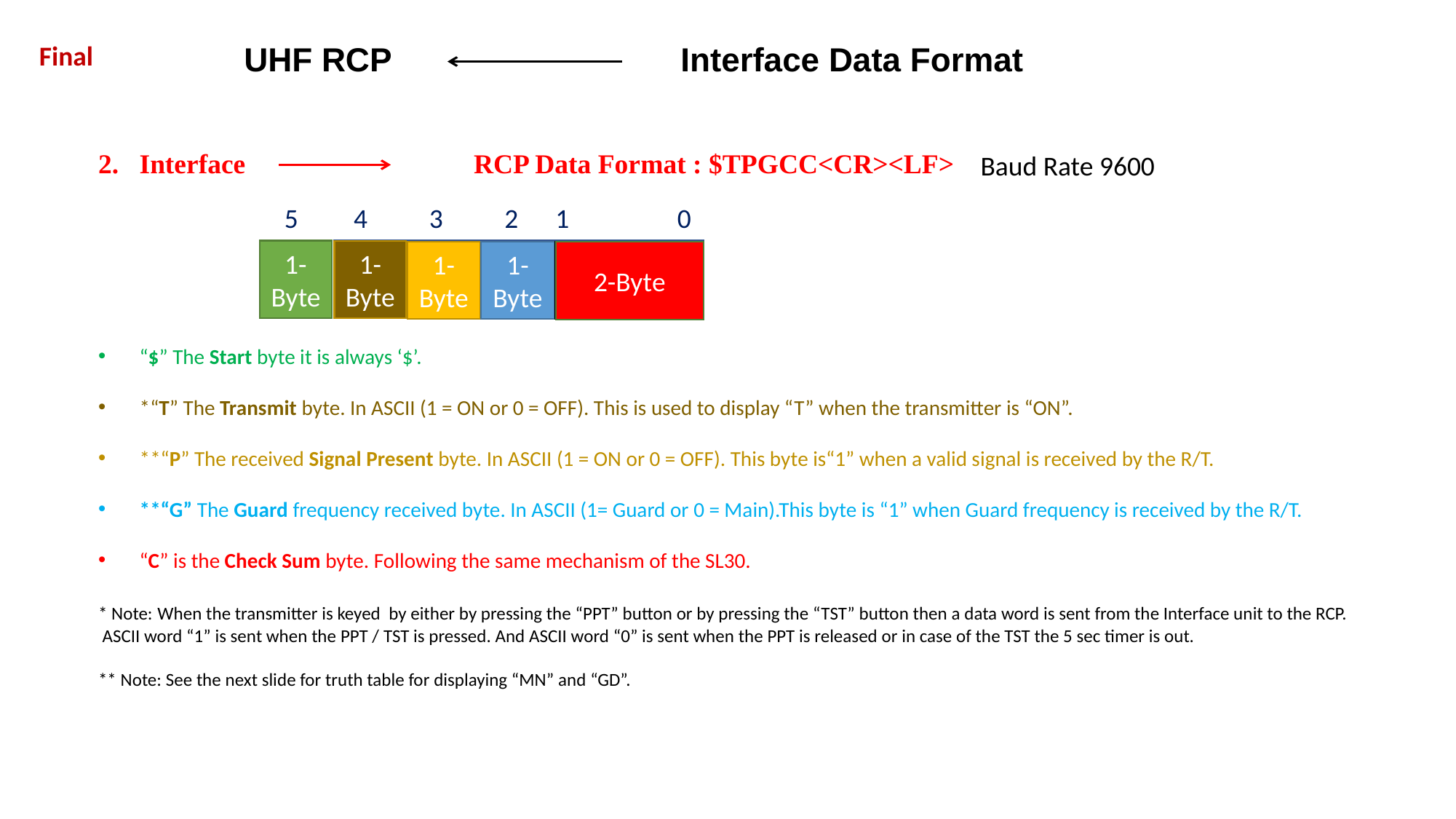

Final
UHF RCP			Interface Data Format
Interface 		 RCP Data Format : $TPGCC<CR><LF>

“$” The Start byte it is always ‘$’.

*“T” The Transmit byte. In ASCII (1 = ON or 0 = OFF). This is used to display “T” when the transmitter is “ON”.

**“P” The received Signal Present byte. In ASCII (1 = ON or 0 = OFF). This byte is“1” when a valid signal is received by the R/T.

**“G” The Guard frequency received byte. In ASCII (1= Guard or 0 = Main).This byte is “1” when Guard frequency is received by the R/T.

“C” is the Check Sum byte. Following the same mechanism of the SL30.
Baud Rate 9600
	                     5         4          3          2      1	              0
1-
Byte

1-Byte
1-Byte
1-Byte

2-Byte

* Note: When the transmitter is keyed  by either by pressing the “PPT” button or by pressing the “TST” button then a data word is sent from the Interface unit to the RCP.  ASCII word “1” is sent when the PPT / TST is pressed. And ASCII word “0” is sent when the PPT is released or in case of the TST the 5 sec timer is out.

** Note: See the next slide for truth table for displaying “MN” and “GD”.